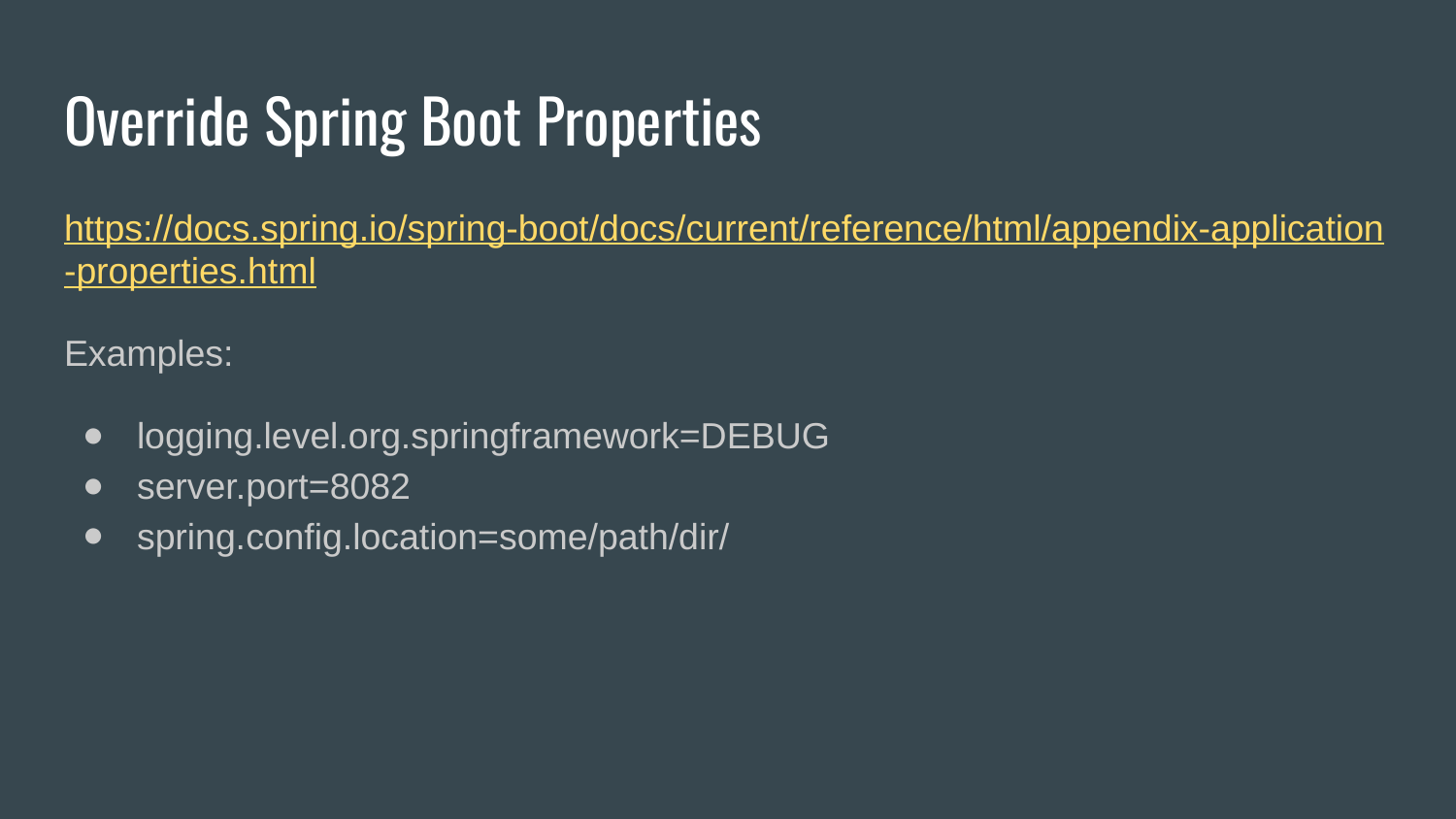

# Override Spring Boot Properties
https://docs.spring.io/spring-boot/docs/current/reference/html/appendix-application-properties.html
Examples:
logging.level.org.springframework=DEBUG
server.port=8082
spring.config.location=some/path/dir/